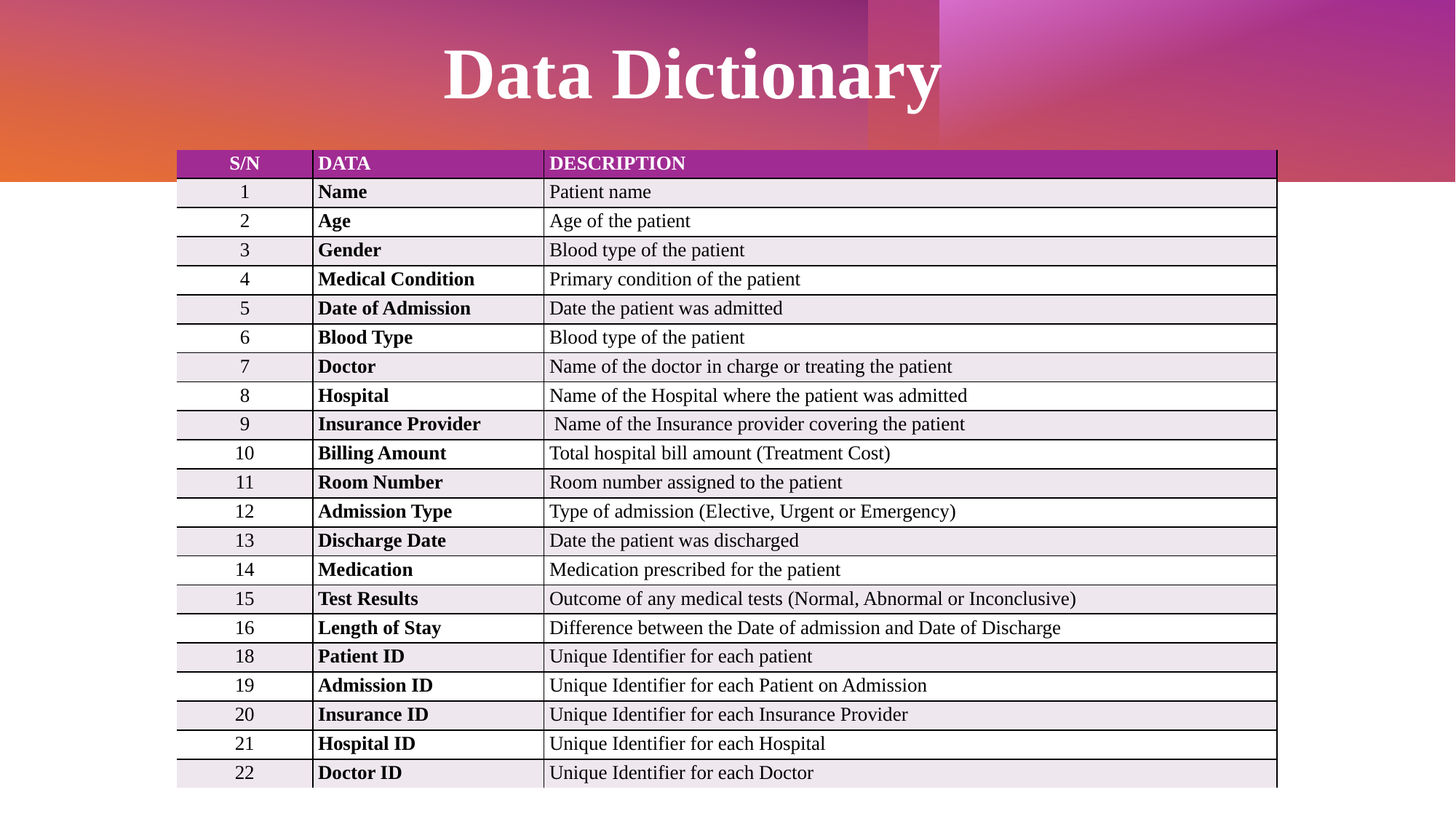

# Data Dictionary
| S/N | DATA | DESCRIPTION |
| --- | --- | --- |
| 1 | Name | Patient name |
| 2 | Age | Age of the patient |
| 3 | Gender | Blood type of the patient |
| 4 | Medical Condition | Primary condition of the patient |
| 5 | Date of Admission | Date the patient was admitted |
| 6 | Blood Type | Blood type of the patient |
| 7 | Doctor | Name of the doctor in charge or treating the patient |
| 8 | Hospital | Name of the Hospital where the patient was admitted |
| 9 | Insurance Provider | Name of the Insurance provider covering the patient |
| 10 | Billing Amount | Total hospital bill amount (Treatment Cost) |
| 11 | Room Number | Room number assigned to the patient |
| 12 | Admission Type | Type of admission (Elective, Urgent or Emergency) |
| 13 | Discharge Date | Date the patient was discharged |
| 14 | Medication | Medication prescribed for the patient |
| 15 | Test Results | Outcome of any medical tests (Normal, Abnormal or Inconclusive) |
| 16 | Length of Stay | Difference between the Date of admission and Date of Discharge |
| 18 | Patient ID | Unique Identifier for each patient |
| 19 | Admission ID | Unique Identifier for each Patient on Admission |
| 20 | Insurance ID | Unique Identifier for each Insurance Provider |
| 21 | Hospital ID | Unique Identifier for each Hospital |
| 22 | Doctor ID | Unique Identifier for each Doctor |